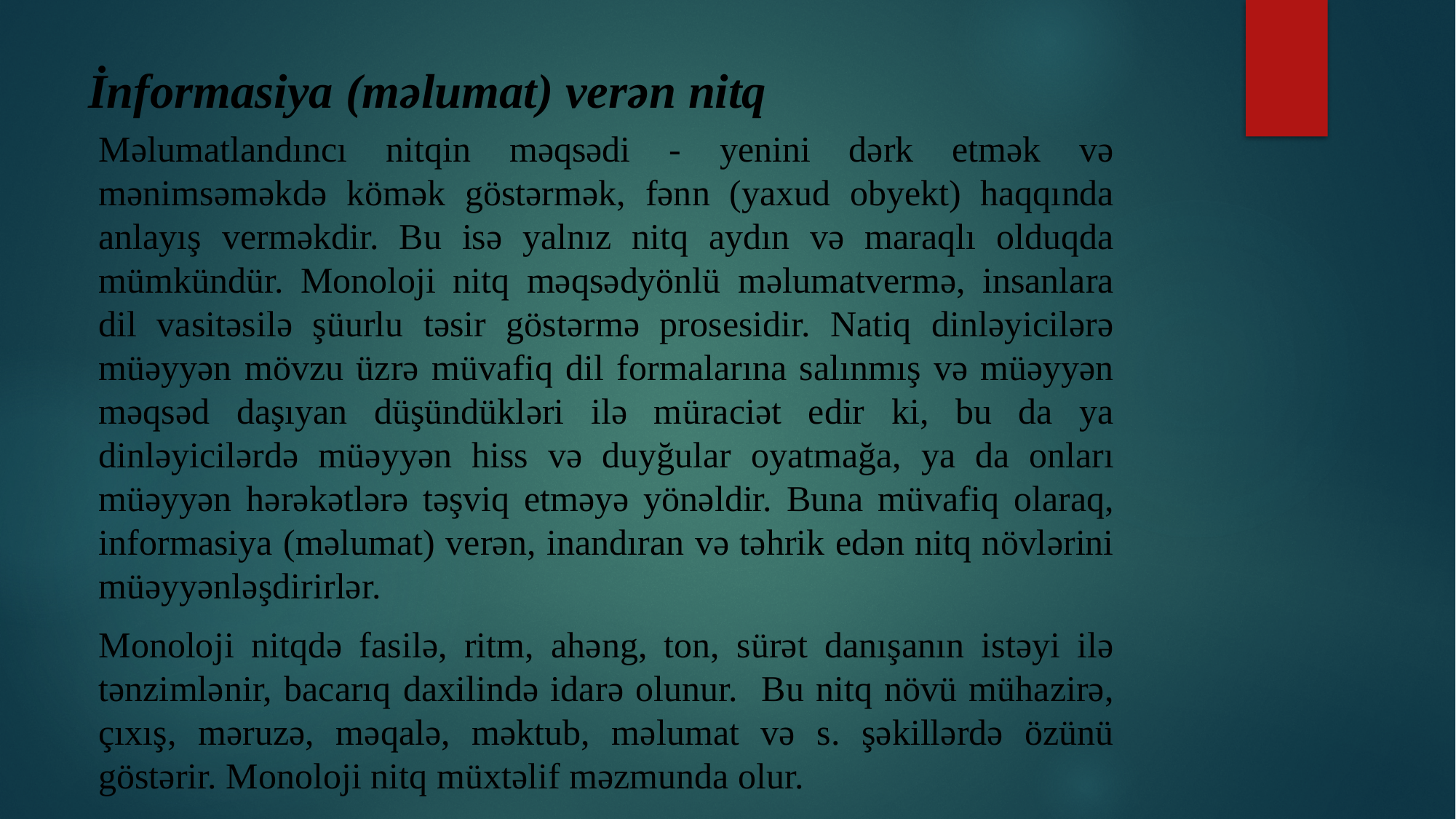

# İnformasiya (məlumat) verən nitq
	Məlumatlandıncı nitqin məqsədi - yenini dərk etmək və mənimsəməkdə kömək göstərmək, fənn (yaxud obyekt) haqqında anlayış verməkdir. Bu isə yalnız nitq aydın və maraqlı olduqda mümkündür. Monoloji nitq məqsədyönlü məlumatvermə, insanlara dil vasitəsilə şüurlu təsir göstərmə prosesidir. Natiq dinləyicilərə müəyyən mövzu üzrə müvafiq dil formalarına salınmış və müəyyən məqsəd daşıyan düşündükləri ilə müraciət edir ki, bu da ya dinləyicilərdə müəyyən hiss və duyğular oyatmağa, ya da onları müəyyən hərəkətlərə təşviq etməyə yönəldir. Buna müvafiq olaraq, informasiya (məlumat) verən, inandıran və təhrik edən nitq növlərini müəyyənləşdirirlər.
	Monoloji nitqdə fasilə, ritm, ahəng, ton, sürət danışanın istəyi ilə tənzimlənir, bacarıq daxilində idarə olunur.  Bu nitq növü mühazirə, çıxış, məruzə, məqalə, məktub, məlumat və s. şəkillərdə özünü göstərir. Monoloji nitq müxtəlif məzmunda olur.